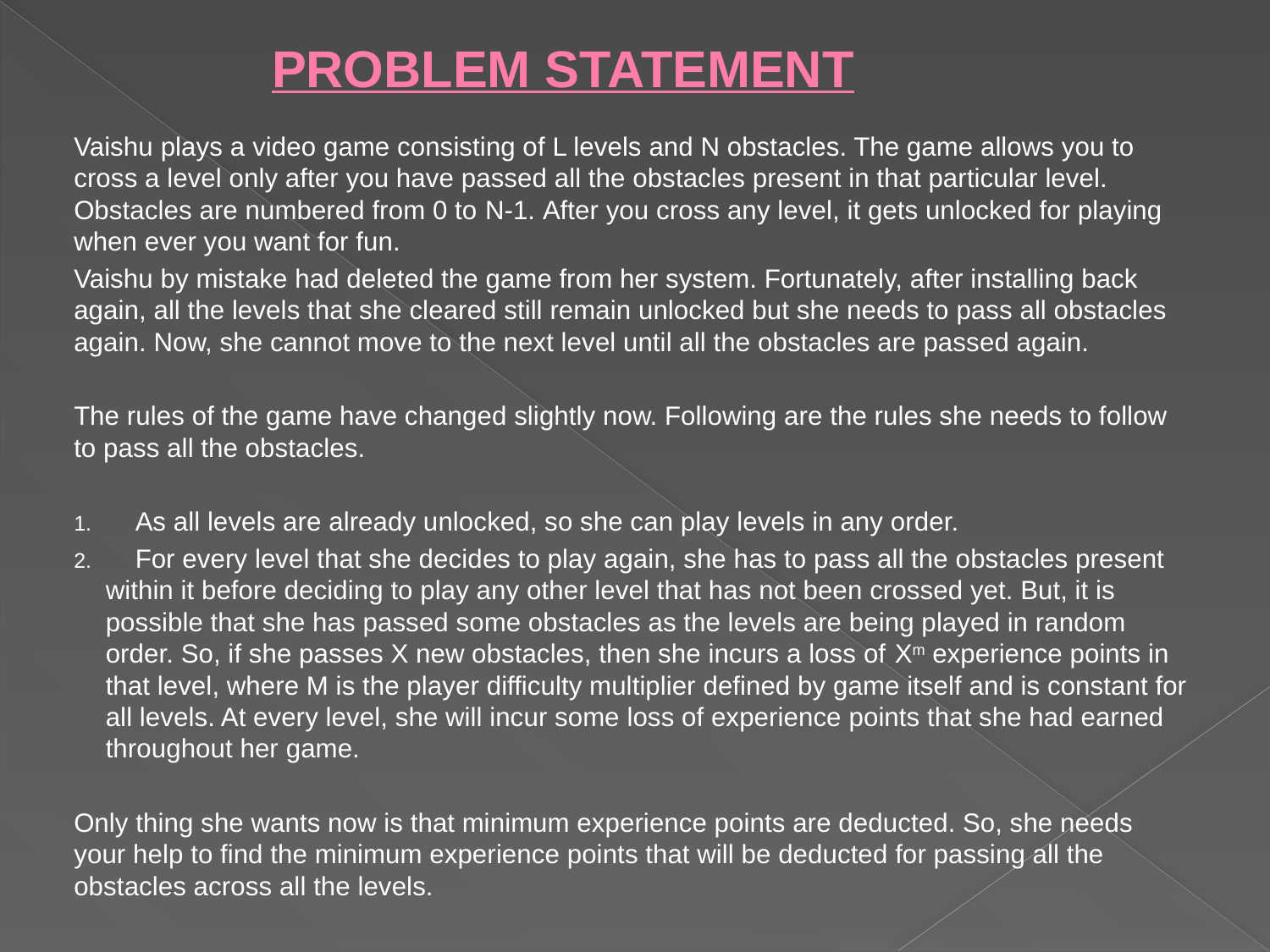

# PROBLEM STATEMENT
Vaishu plays a video game consisting of L levels and N obstacles. The game allows you to cross a level only after you have passed all the obstacles present in that particular level. Obstacles are numbered from 0 to N-1. After you cross any level, it gets unlocked for playing when ever you want for fun.
Vaishu by mistake had deleted the game from her system. Fortunately, after installing back again, all the levels that she cleared still remain unlocked but she needs to pass all obstacles again. Now, she cannot move to the next level until all the obstacles are passed again.

The rules of the game have changed slightly now. Following are the rules she needs to follow to pass all the obstacles.

    As all levels are already unlocked, so she can play levels in any order.
    For every level that she decides to play again, she has to pass all the obstacles present   within it before deciding to play any other level that has not been crossed yet. But, it is possible that she has passed some obstacles as the levels are being played in random order. So, if she passes X new obstacles, then she incurs a loss of Xm experience points in that level, where M is the player difficulty multiplier defined by game itself and is constant for all levels. At every level, she will incur some loss of experience points that she had earned throughout her game.

Only thing she wants now is that minimum experience points are deducted. So, she needs your help to find the minimum experience points that will be deducted for passing all the obstacles across all the levels.